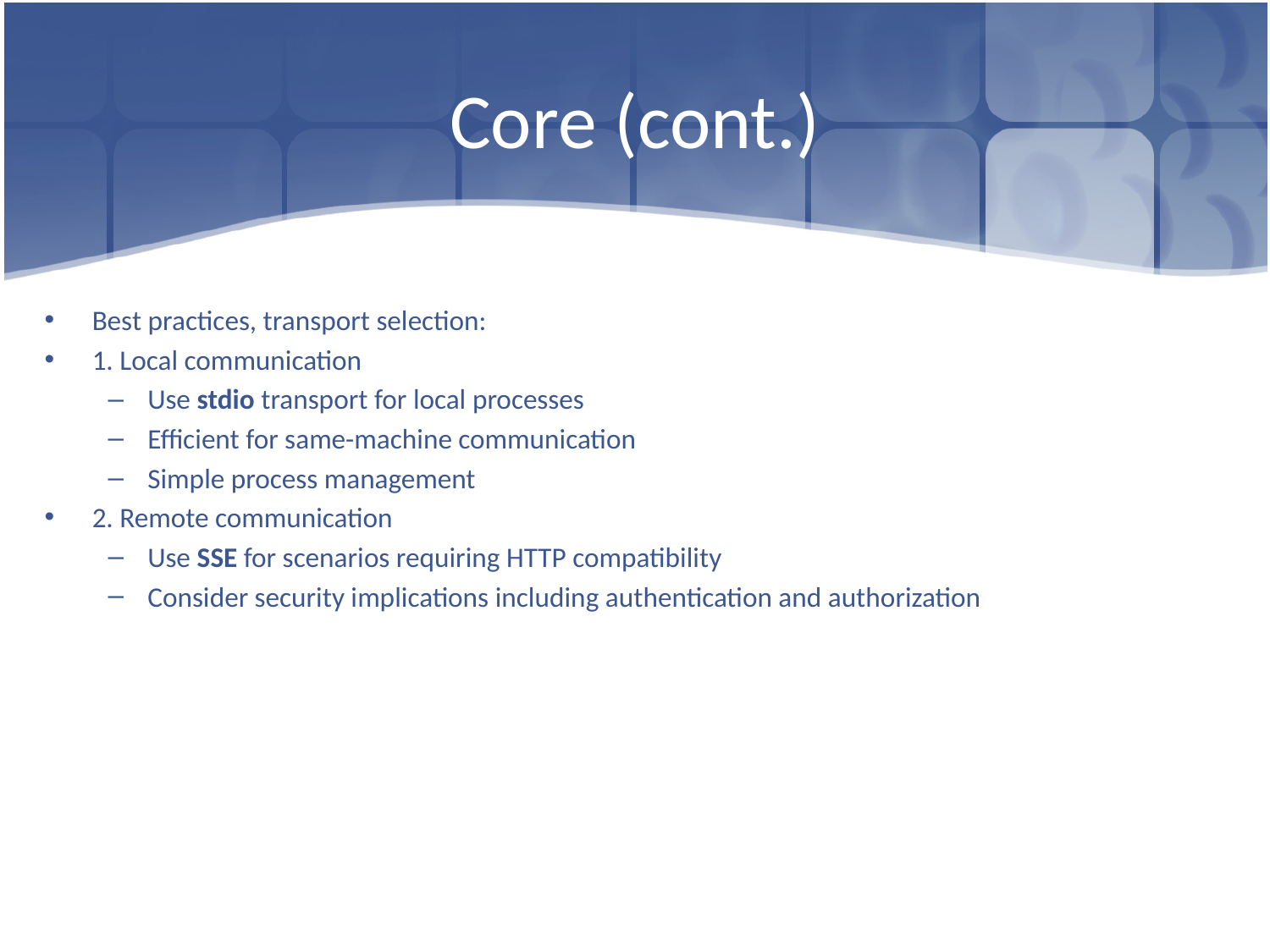

# Core (cont.)
Best practices, transport selection:
1. Local communication
Use stdio transport for local processes
Efficient for same-machine communication
Simple process management
2. Remote communication
Use SSE for scenarios requiring HTTP compatibility
Consider security implications including authentication and authorization